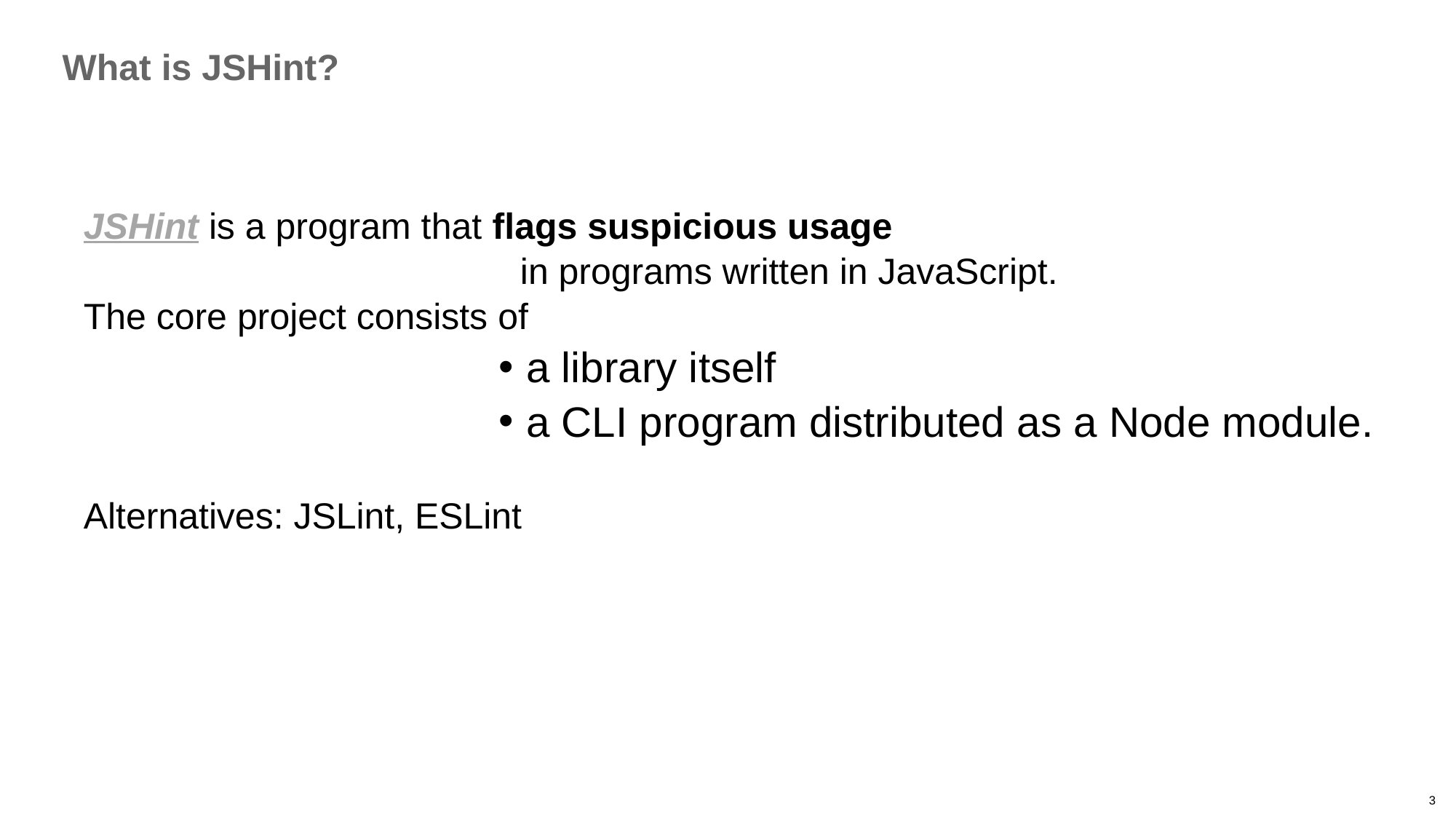

What is JSHint?
JSHint is a program that flags suspicious usage
				in programs written in JavaScript.
The core project consists of
a library itself
a CLI program distributed as a Node module.

Alternatives: JSLint, ESLint